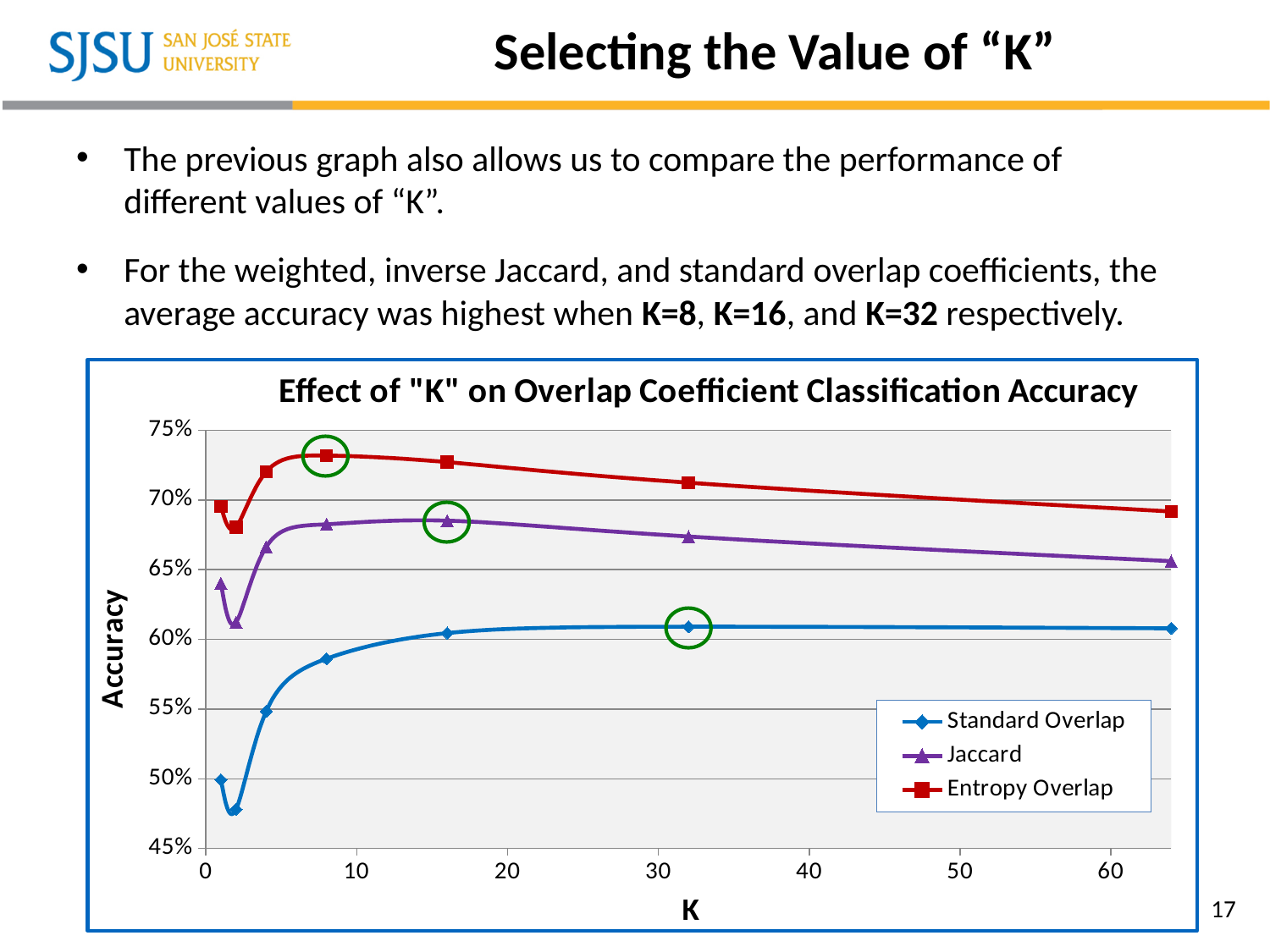

# Selecting the Value of “K”
The previous graph also allows us to compare the performance of different values of “K”.

For the weighted, inverse Jaccard, and standard overlap coefficients, the average accuracy was highest when K=8, K=16, and K=32 respectively.

### Chart: Effect of "K" on Overlap Coefficient Classification Accuracy

| Category |  |  |  |
|---|---|---|---|

17